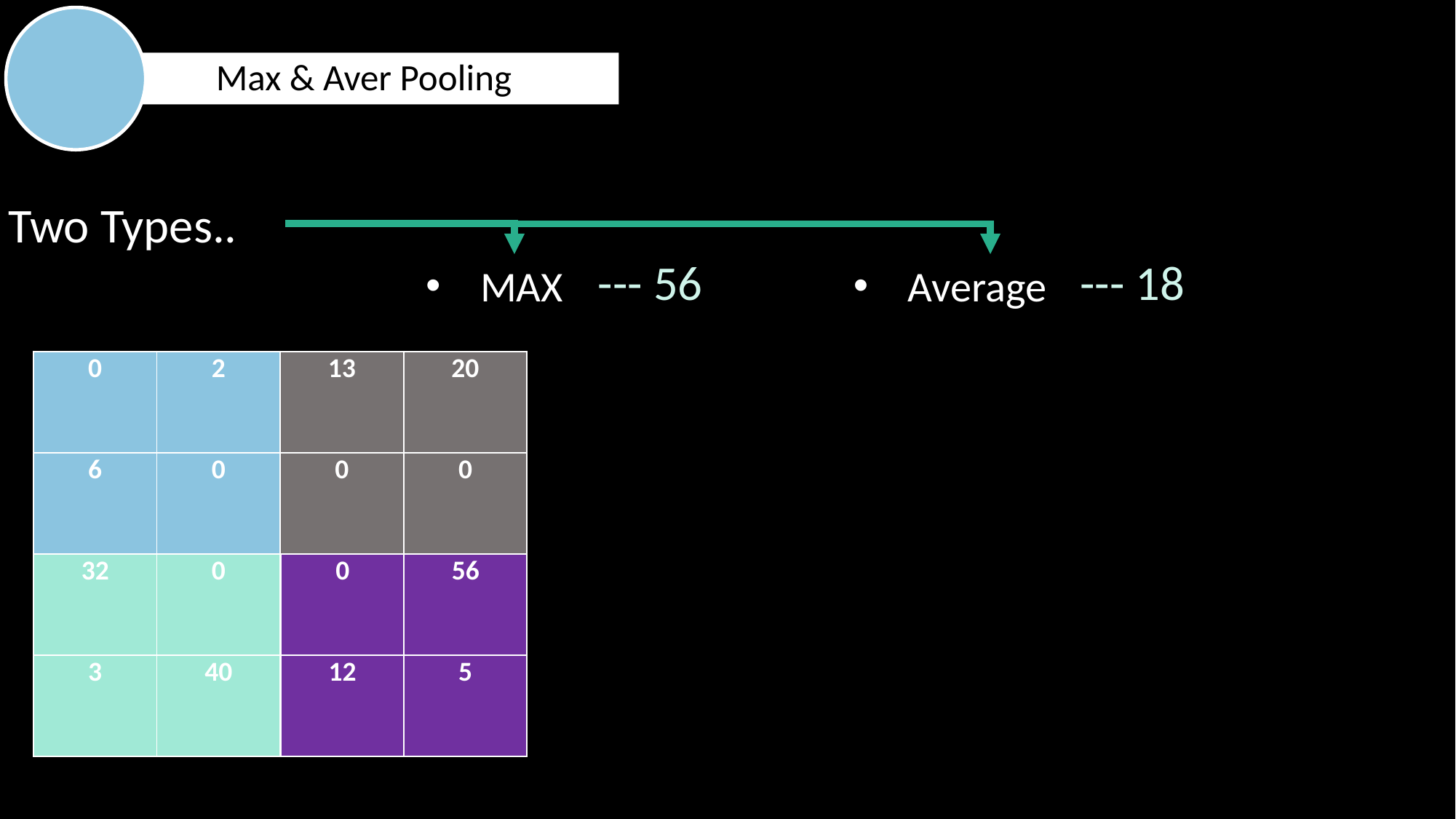

Max & Aver Pooling

Two Types..
--- 56
--- 18
MAX
Average

| 0 | 2 | 13 | 20 |
| --- | --- | --- | --- |
| 6 | 0 | 0 | 0 |
| 32 | 0 | 0 | 56 |
| 3 | 40 | 12 | 5 |
| 0 | 56 |
| --- | --- |
| 12 | 5 |